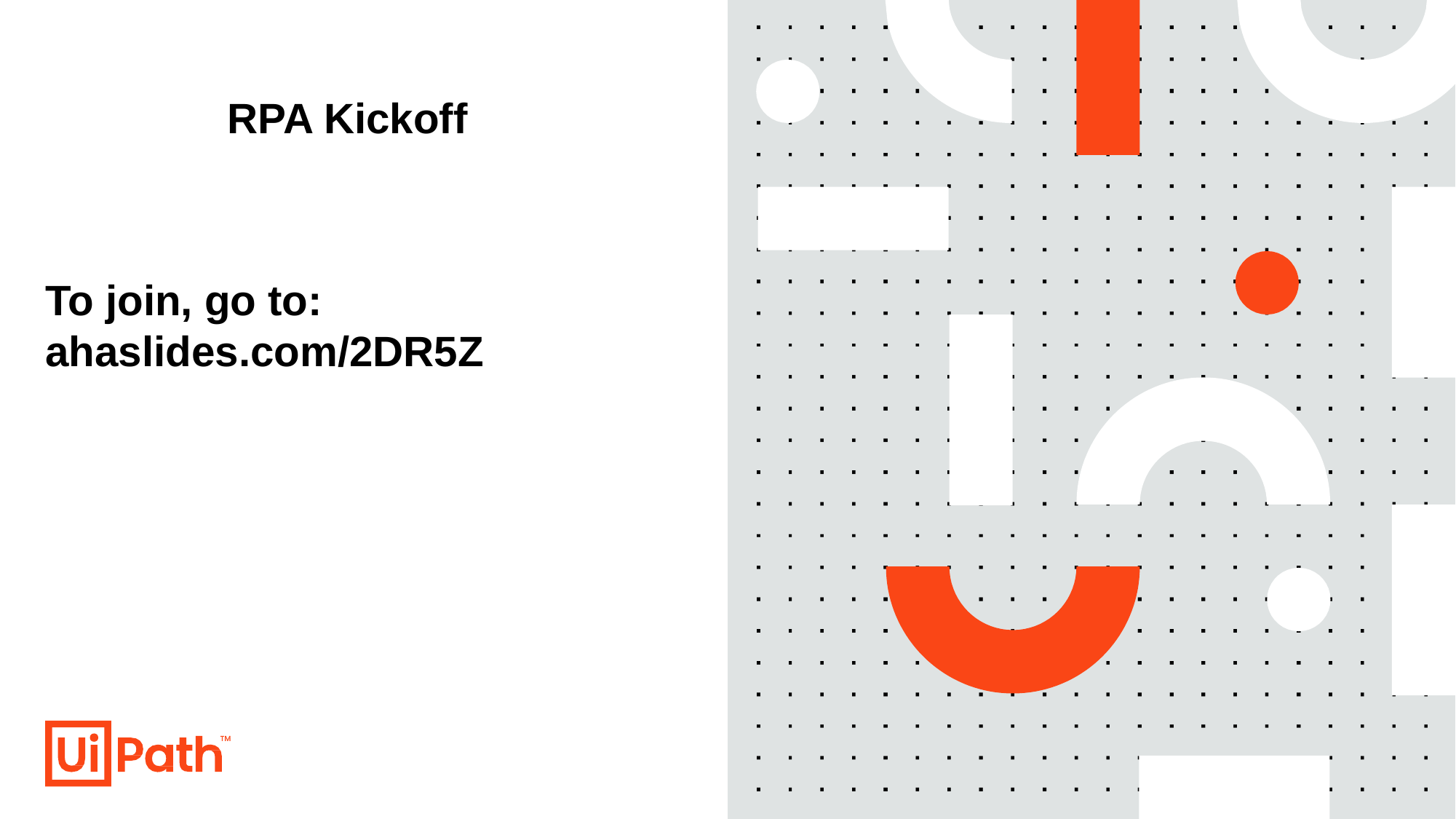

# RPA Kickoff
To join, go to: ahaslides.com/2DR5Z